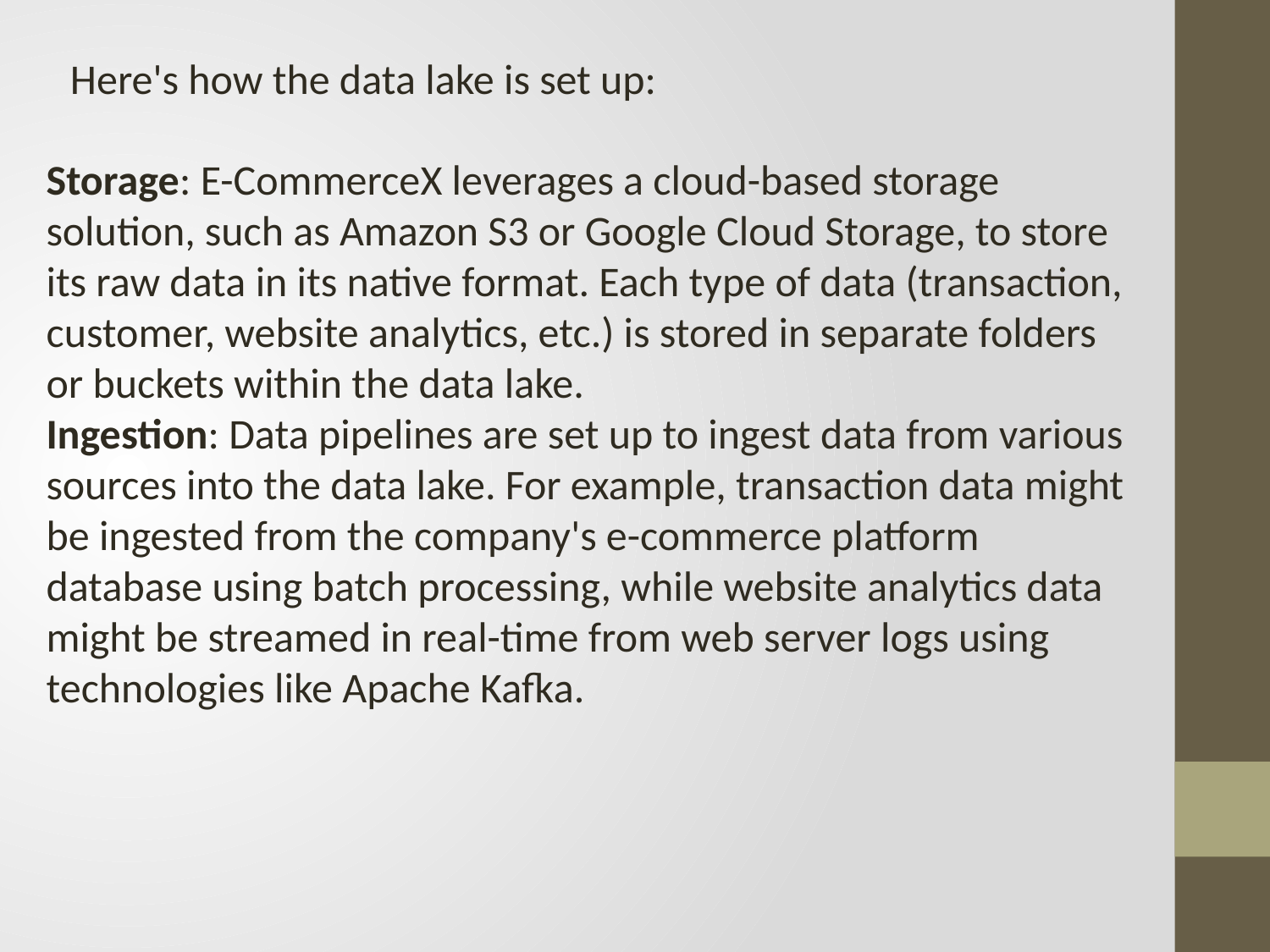

Here's how the data lake is set up:
Storage: E-CommerceX leverages a cloud-based storage solution, such as Amazon S3 or Google Cloud Storage, to store its raw data in its native format. Each type of data (transaction, customer, website analytics, etc.) is stored in separate folders or buckets within the data lake.
Ingestion: Data pipelines are set up to ingest data from various sources into the data lake. For example, transaction data might be ingested from the company's e-commerce platform database using batch processing, while website analytics data might be streamed in real-time from web server logs using technologies like Apache Kafka.